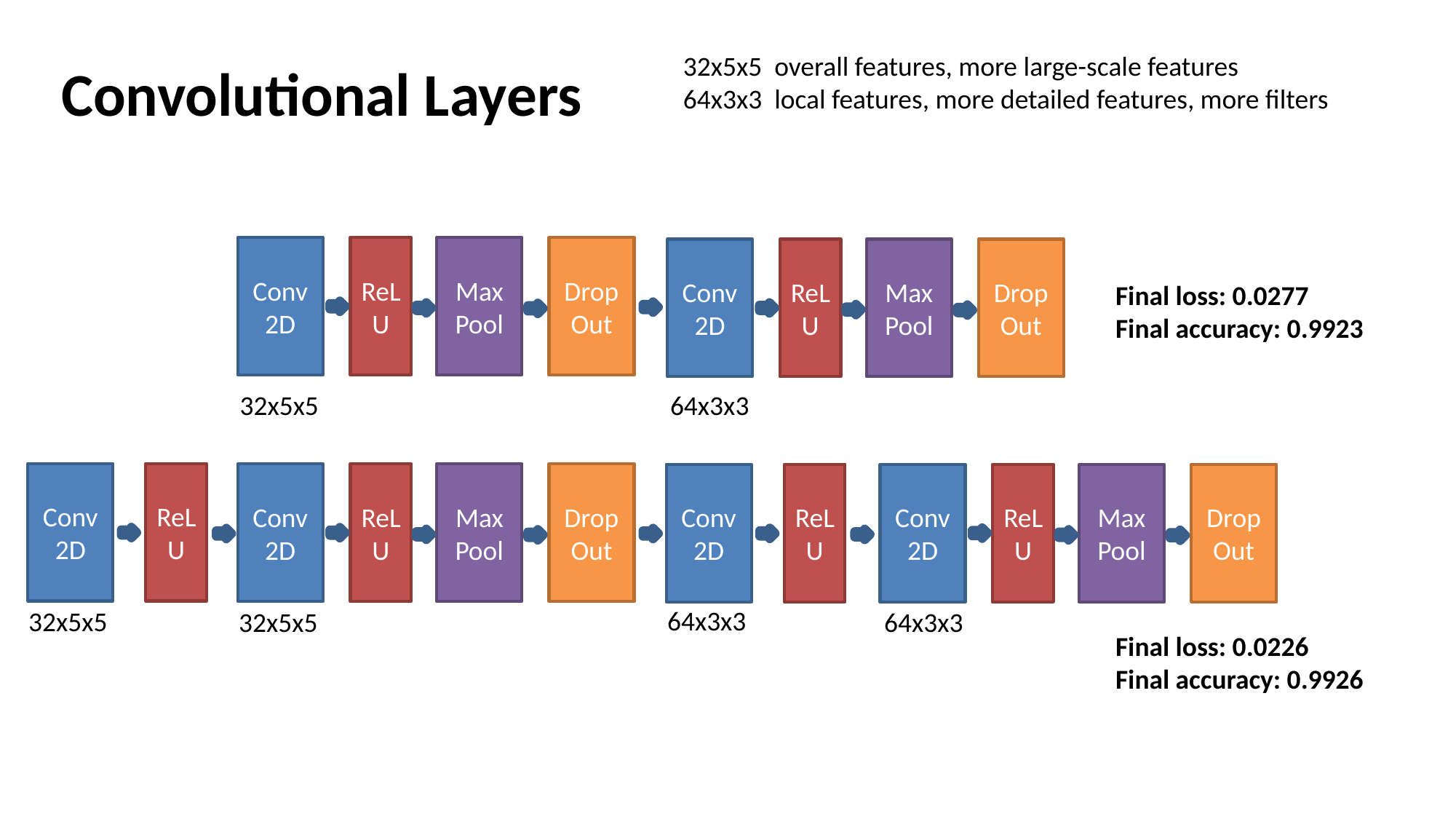

32x5x5  overall features, more large-scale features
64x3x3  local features, more detailed features, more filters

Convolutional Layers
Conv2D
ReLU
Max
Pool
DropOut

Conv2D
ReLU
Max
Pool
DropOut

Final loss: 0.0277
Final accuracy: 0.9923

32x5x5
64x3x3
Conv2D
ReLU
Conv2D
ReLU
Max
Pool
DropOut

Conv2D
ReLU
Conv2D
ReLU
Max
Pool
DropOut

64x3x3
32x5x5
32x5x5
64x3x3
Final loss: 0.0226
Final accuracy: 0.9926